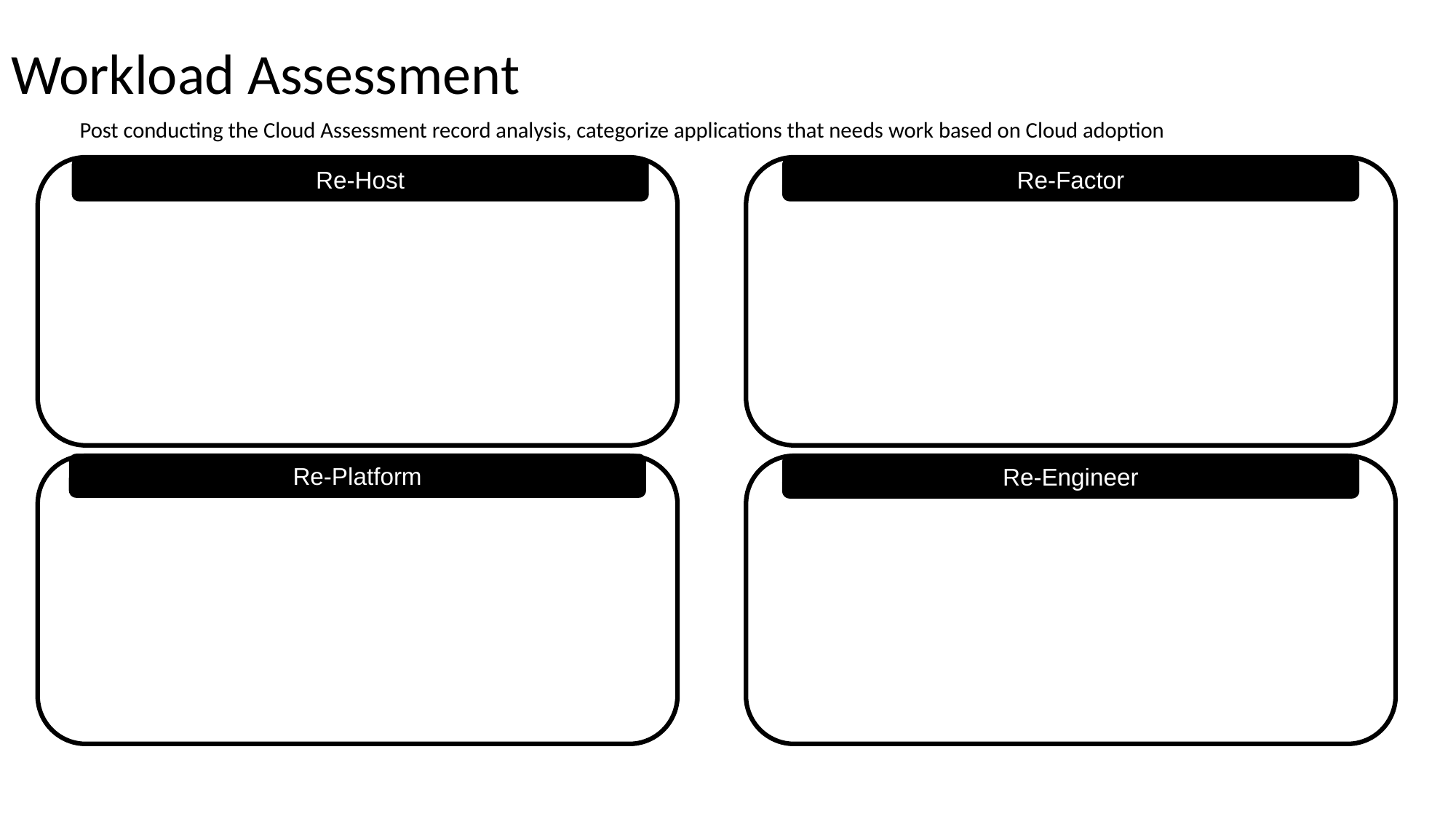

Workload Assessment
Post conducting the Cloud Assessment record analysis, categorize applications that needs work based on Cloud adoption

Re-Host

Re-Factor
Re-Platform
Re-Engineer

11